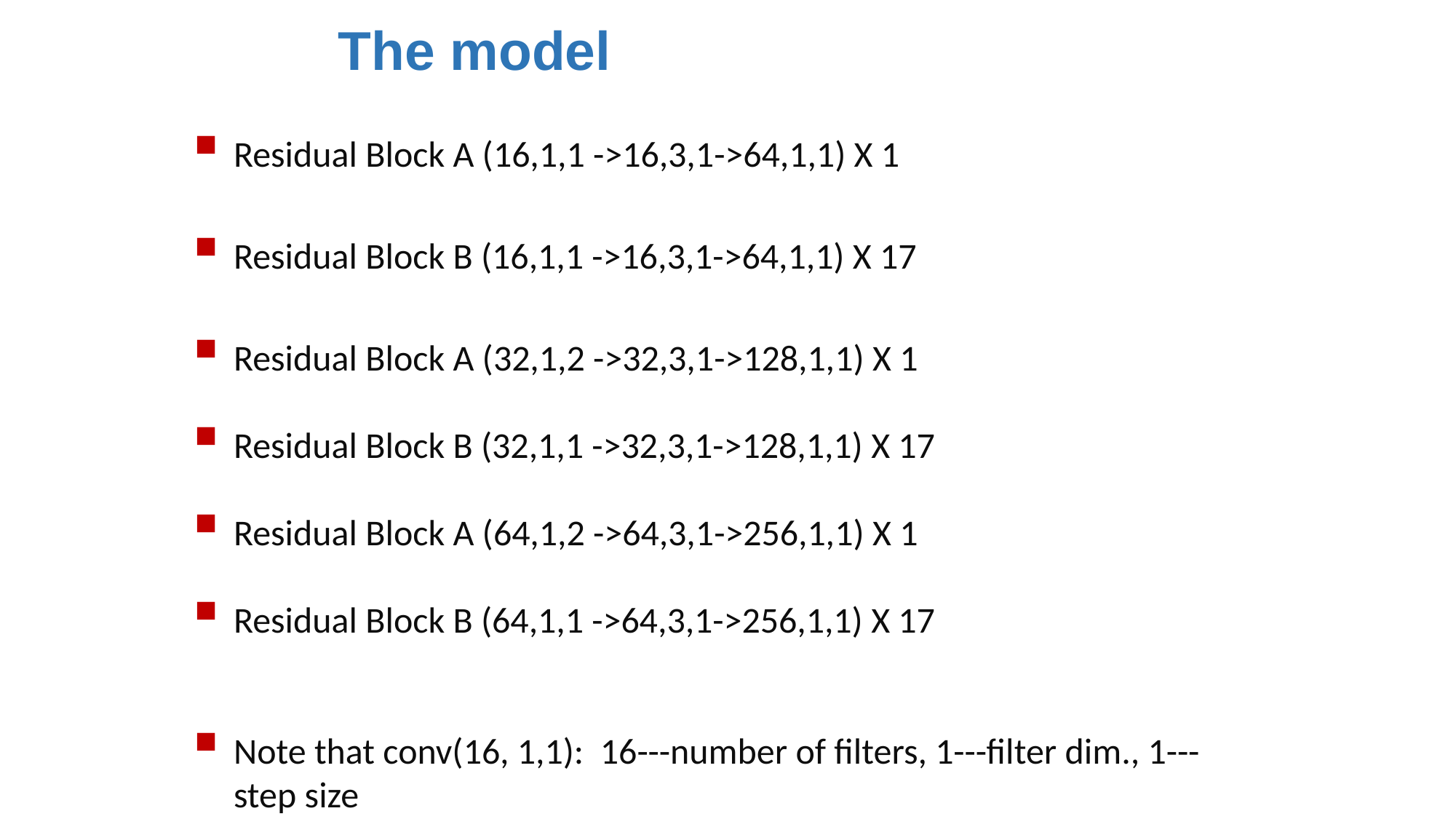

The model
Residual Block A (16,1,1 ->16,3,1->64,1,1) X 1

Residual Block B (16,1,1 ->16,3,1->64,1,1) X 17

Residual Block A (32,1,2 ->32,3,1->128,1,1) X 1

Residual Block B (32,1,1 ->32,3,1->128,1,1) X 17

Residual Block A (64,1,2 ->64,3,1->256,1,1) X 1

Residual Block B (64,1,1 ->64,3,1->256,1,1) X 17

Note that conv(16, 1,1):  16---number of filters, 1---filter dim., 1---step size